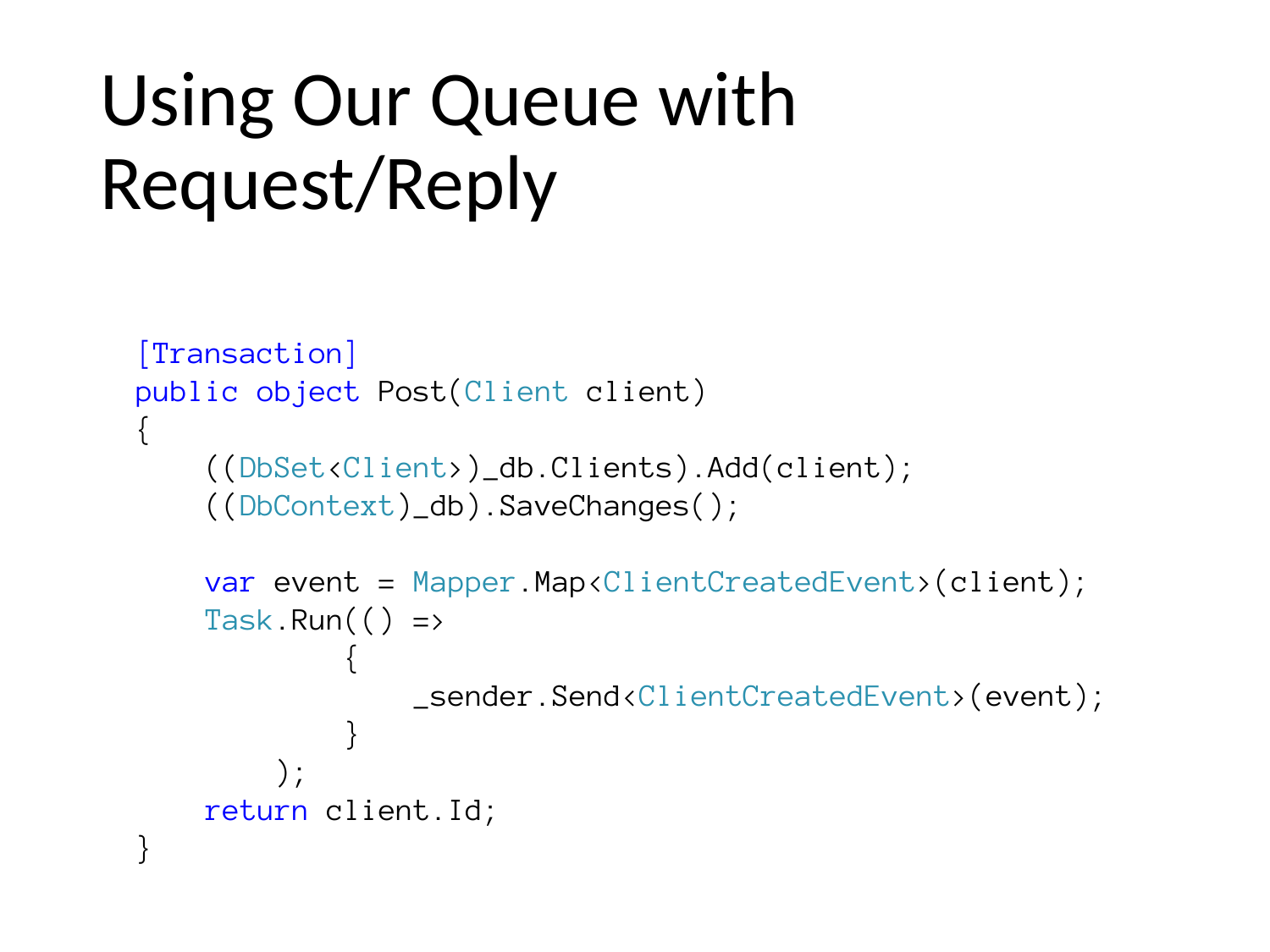

# Using Our Queue with Request/Reply
[Transaction]
public object Post(Client client)
{
    ((DbSet<Client>)_db.Clients).Add(client);
    ((DbContext)_db).SaveChanges();

    var event = Mapper.Map<ClientCreatedEvent>(client);
    Task.Run(() =>
            {
                _sender.Send<ClientCreatedEvent>(event);
            }
        );
    return client.Id;
}